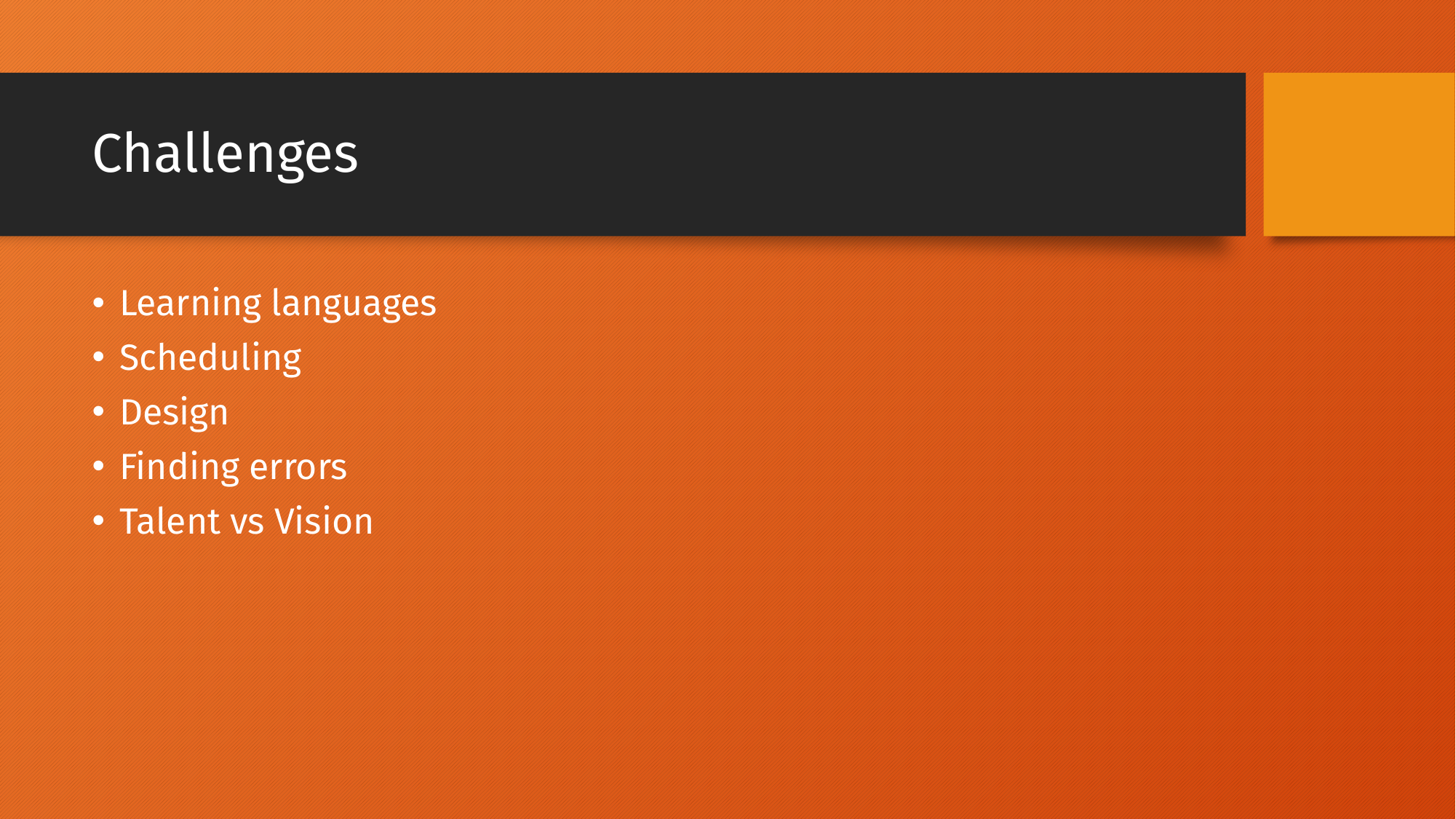

# Challenges
Learning languages
Scheduling
Design
Finding errors
Talent vs Vision